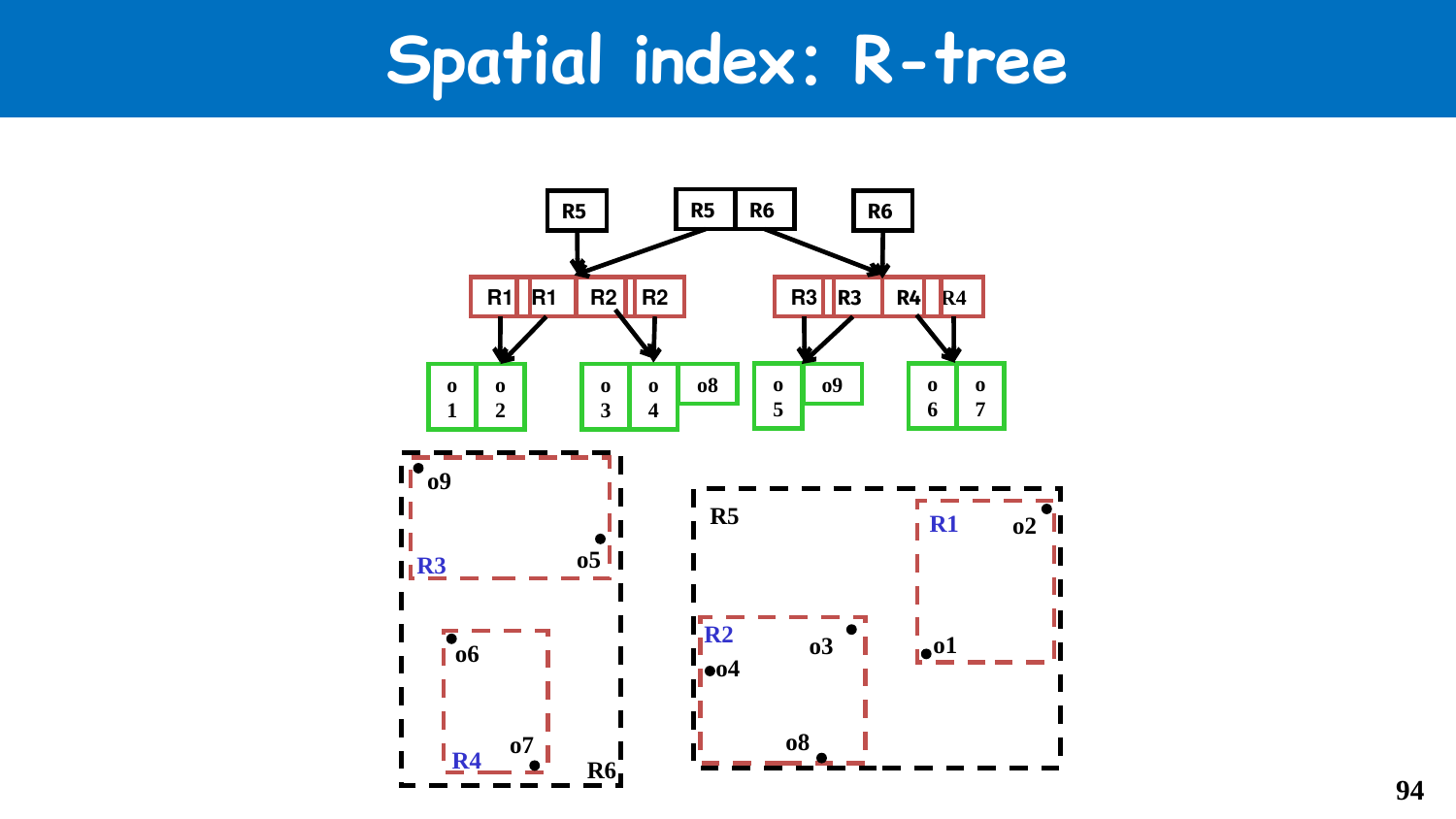

# Spatial index: R-tree
R5
R6
R5
R6
R1
R2
R3
R4
R1
R2
R3
R4
o5
o7
o1
o2
o3
o4
o9
o6
o8

R6

R5

R3

R1
R2

R4
o9

o2
o1
o3
o4
o8

o5

o6

o7